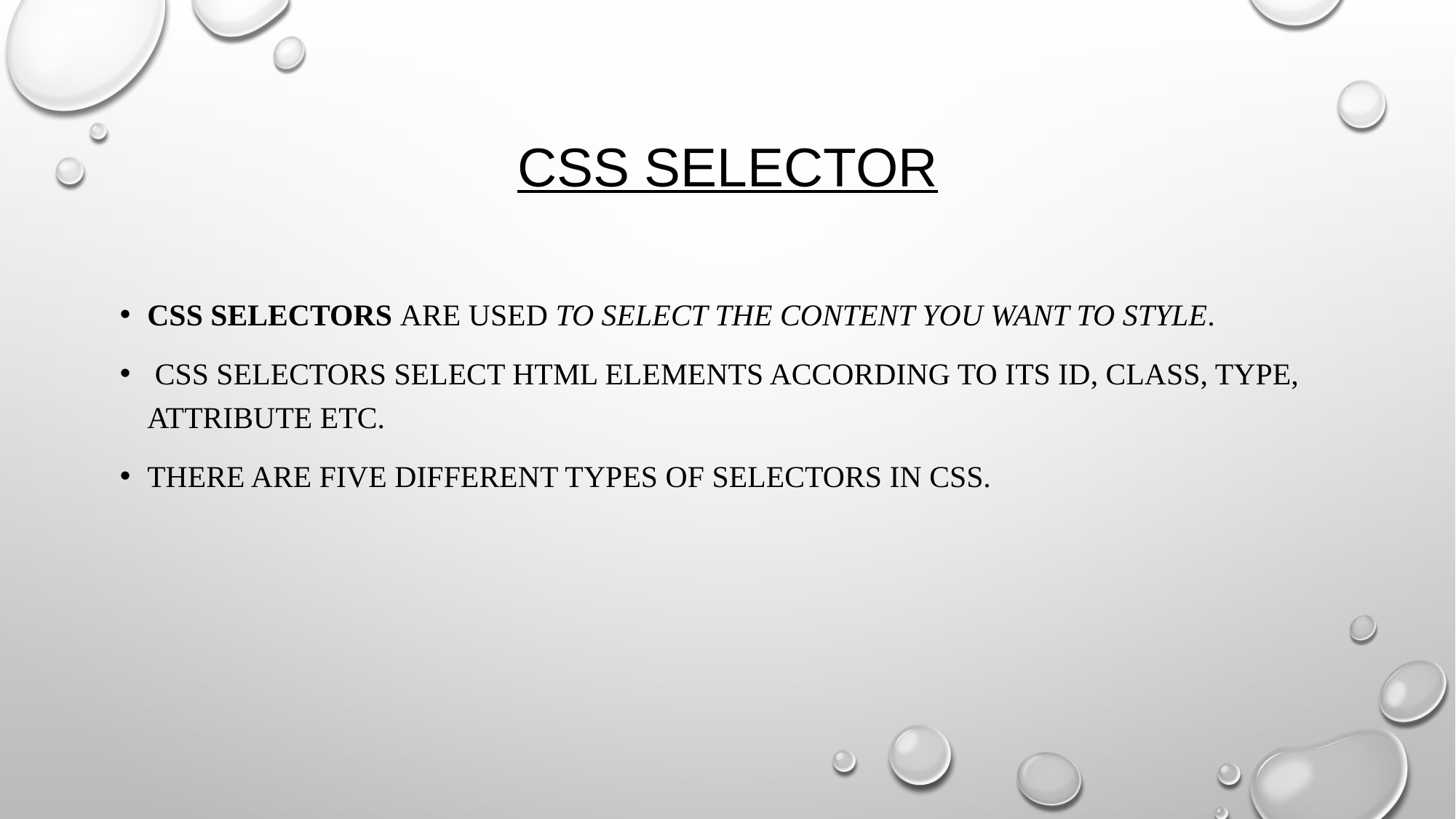

# CSS Selector
CSS selectors are used to select the content you want to style.
 CSS selectors select HTML elements according to its id, class, type, attribute etc.
There are five different types of selectors in CSS.